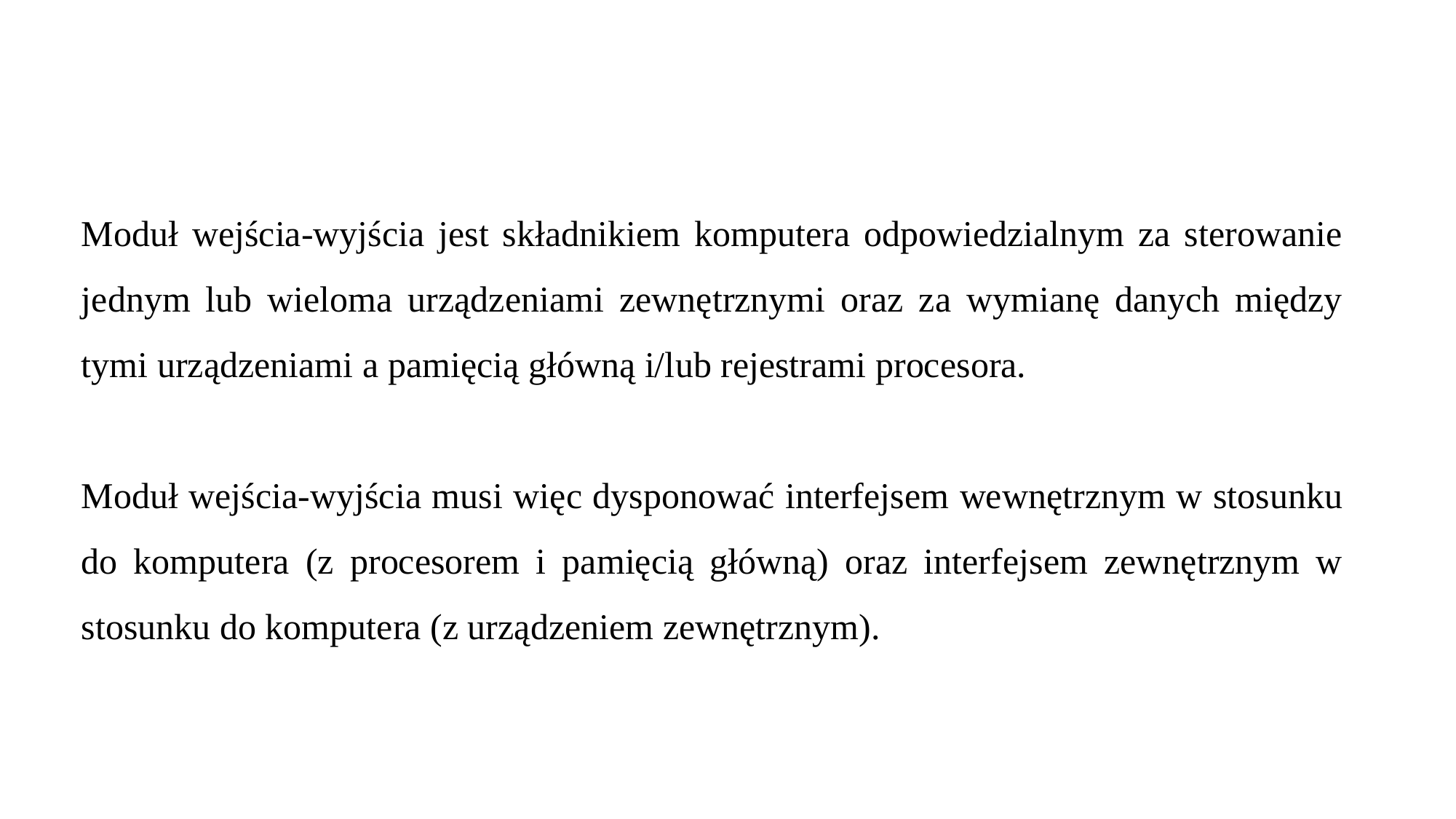

Moduł wejścia-wyjścia jest składnikiem komputera odpowiedzialnym za sterowanie jednym lub wieloma urządzeniami zewnętrznymi oraz za wymianę danych między tymi urządzeniami a pamięcią główną i/lub rejestrami procesora.

Moduł wejścia-wyjścia musi więc dysponować interfejsem wewnętrznym w stosunku do komputera (z procesorem i pamięcią główną) oraz interfejsem zewnętrznym w stosunku do komputera (z urządzeniem zewnętrznym).